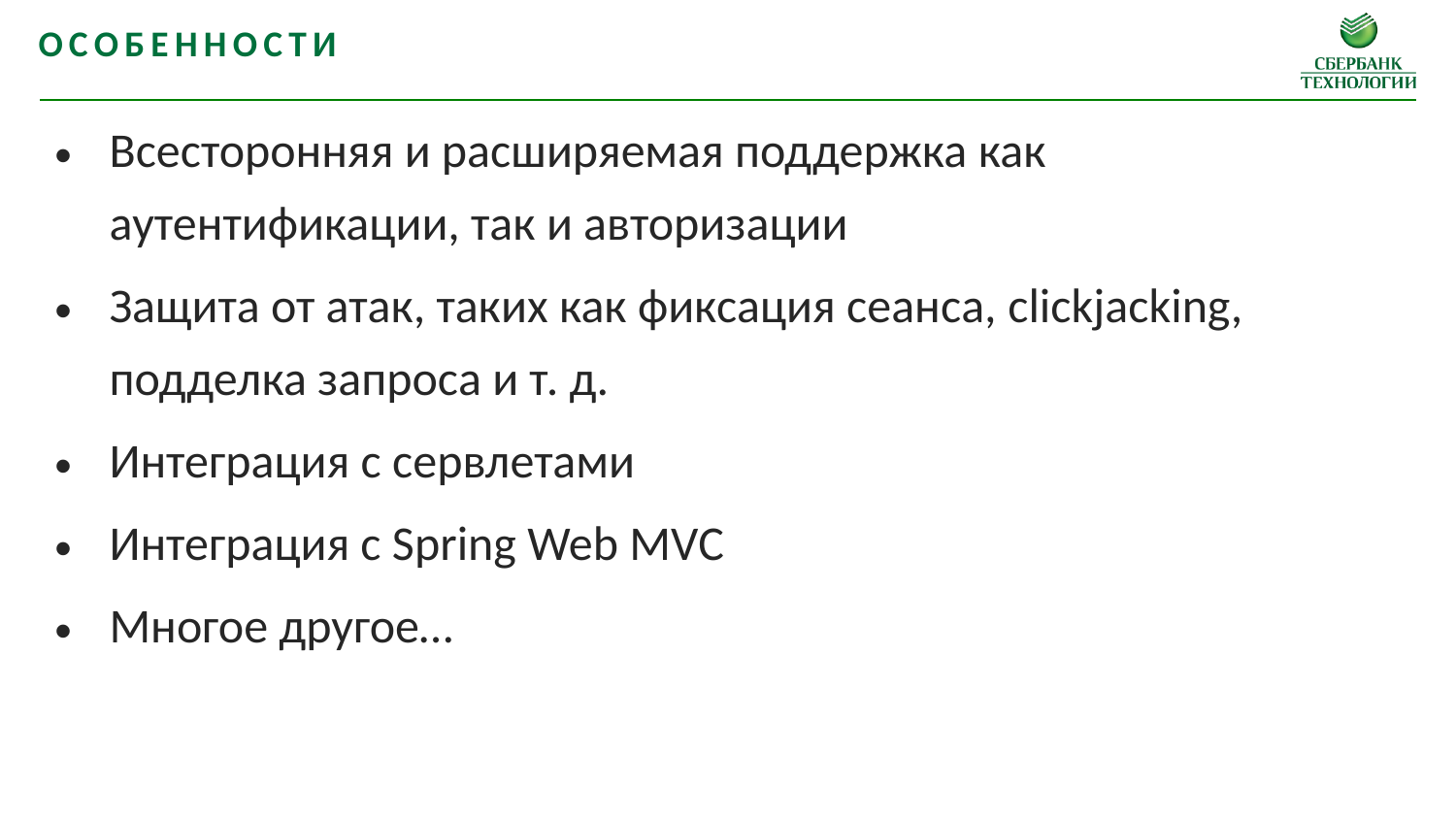

Особенности
Всесторонняя и расширяемая поддержка как аутентификации, так и авторизации
Защита от атак, таких как фиксация сеанса, clickjacking, подделка запроса и т. д.
Интеграция с сервлетами
Интеграция с Spring Web MVC
Многое другое…